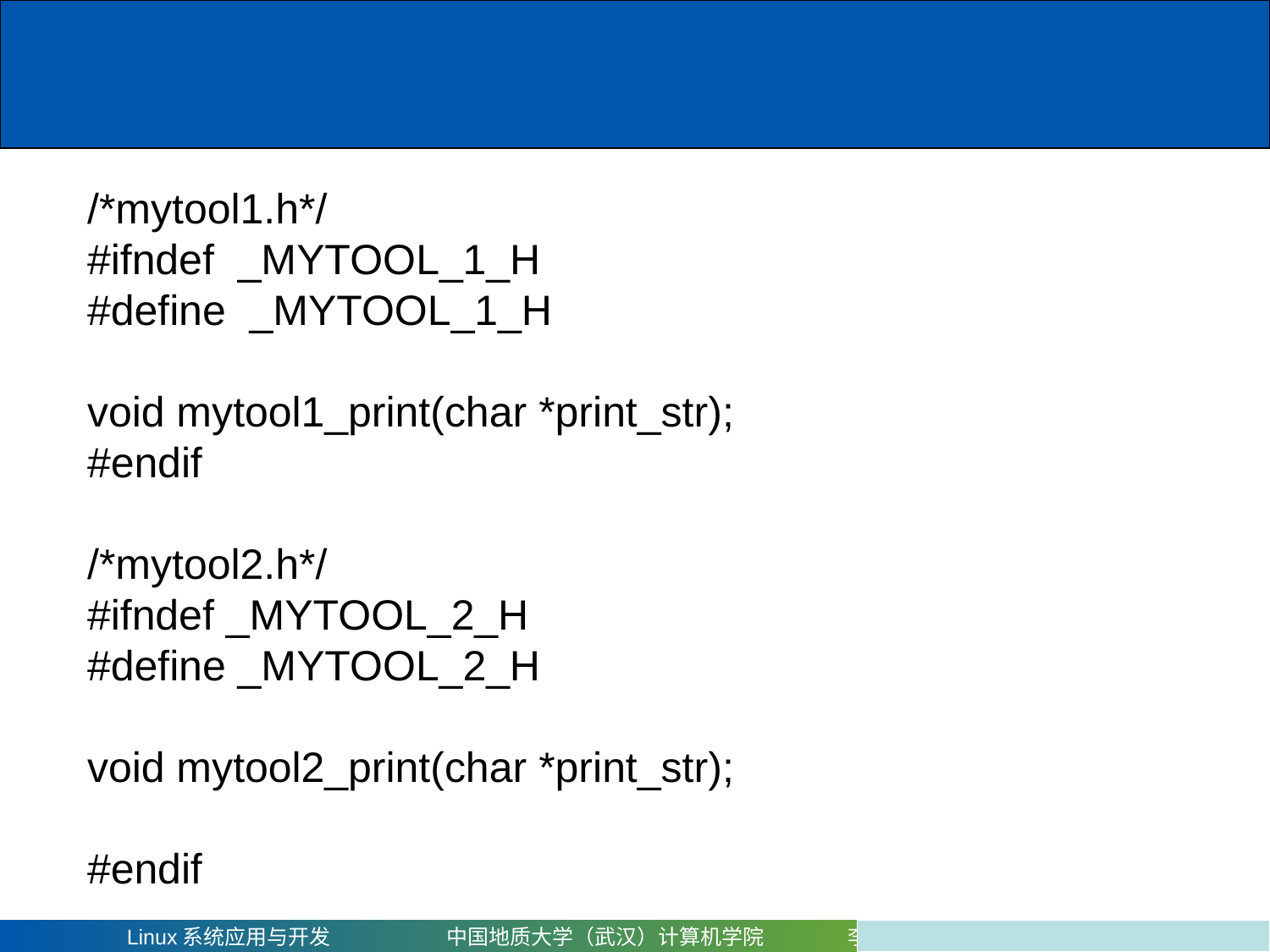

/*mytool1.h*/
#ifndef  _MYTOOL_1_H
#define  _MYTOOL_1_H

void mytool1_print(char *print_str);
#endif

/*mytool2.h*/
#ifndef _MYTOOL_2_H
#define _MYTOOL_2_H

void mytool2_print(char *print_str);

#endif